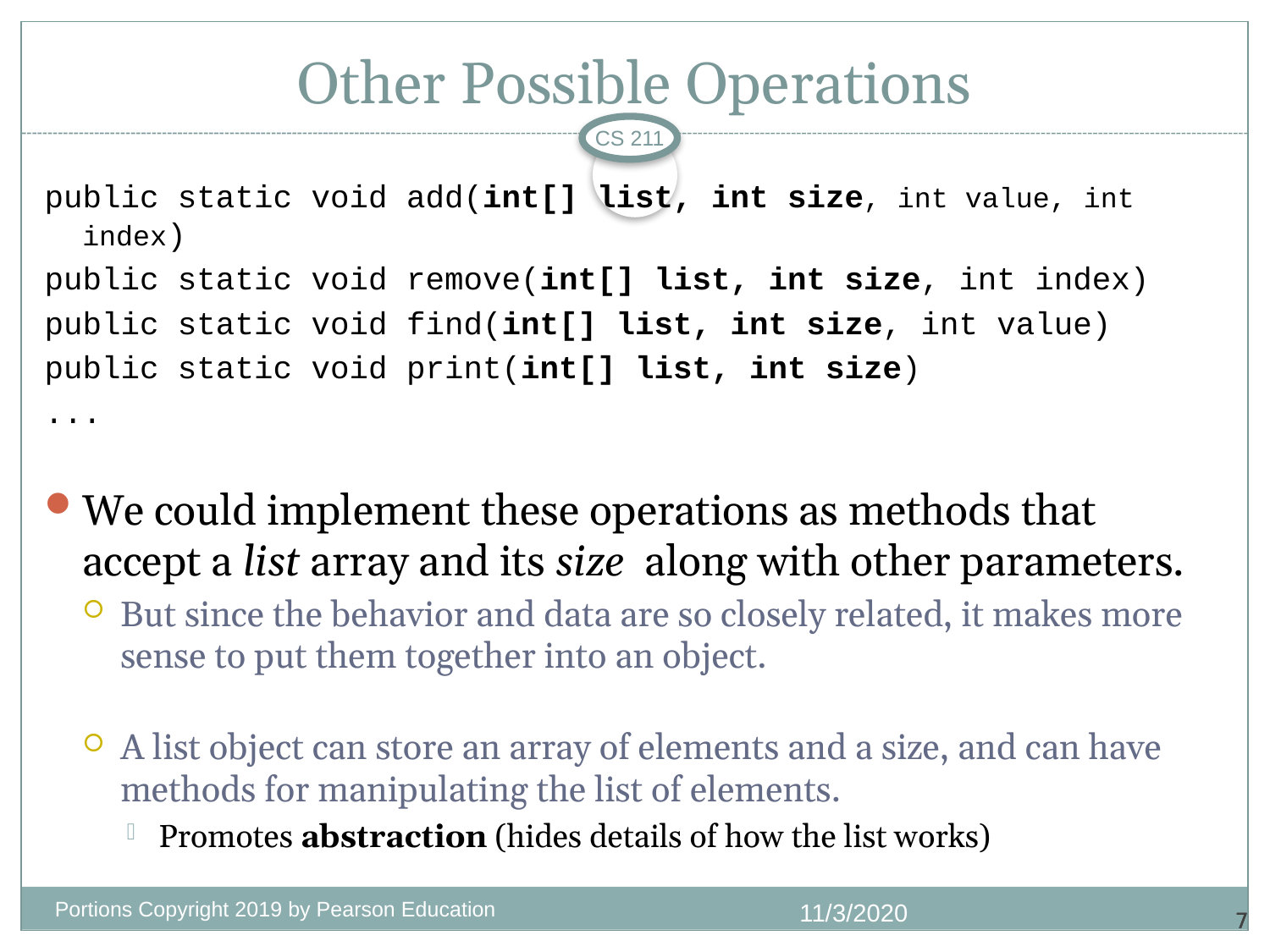

# Other Possible Operations
CS 211
public static void add(int[] list, int size, int value, int index)
public static void remove(int[] list, int size, int index)
public static void find(int[] list, int size, int value)
public static void print(int[] list, int size)
...

We could implement these operations as methods that accept a list array and its size  along with other parameters.
But since the behavior and data are so closely related, it makes more sense to put them together into an object.

A list object can store an array of elements and a size, and can have methods for manipulating the list of elements.
Promotes abstraction (hides details of how the list works)
Portions Copyright 2019 by Pearson Education
11/3/2020